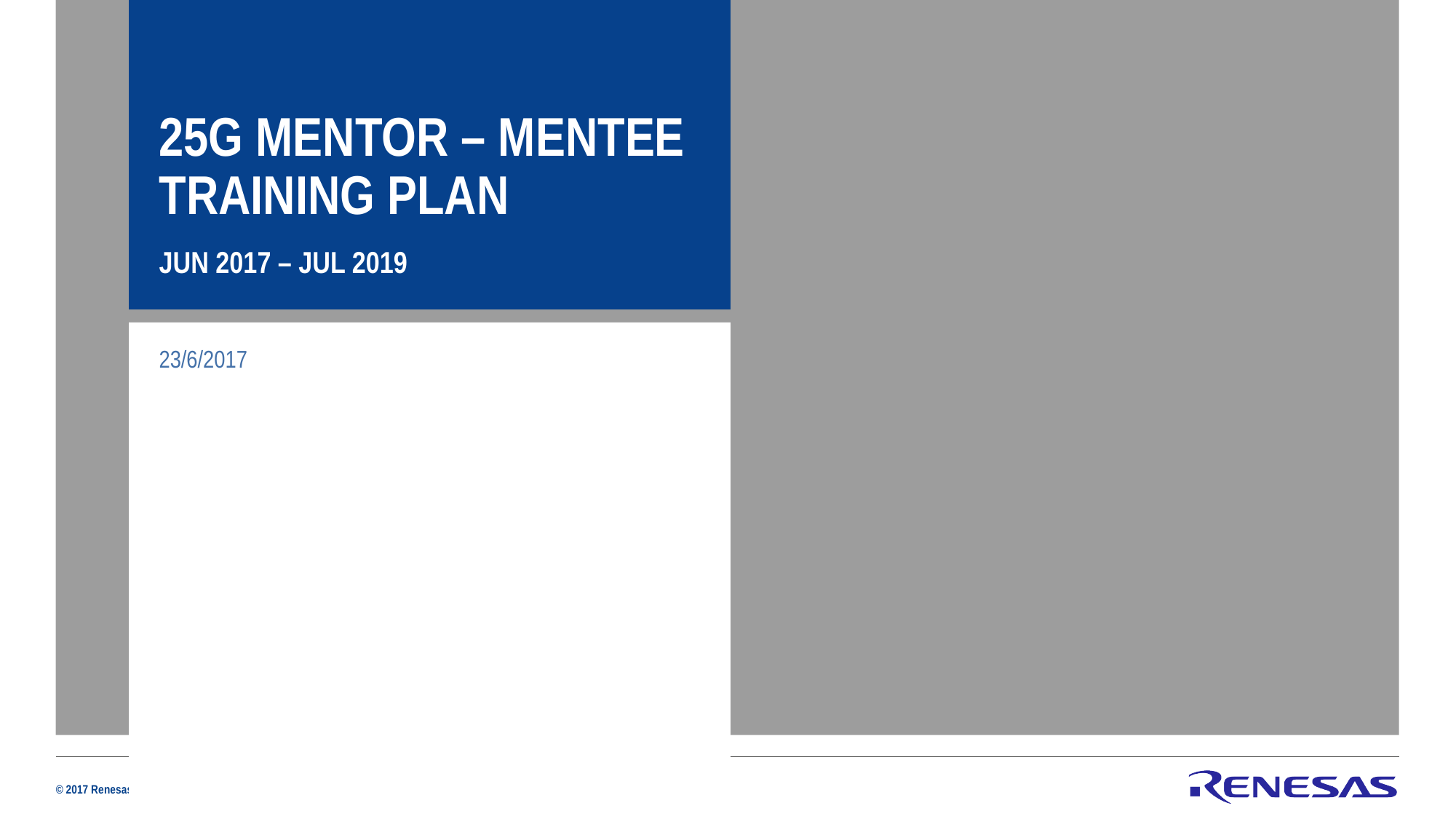

25G MENTOR – MENTEE Training Plan
Jun 2017 – JUL 2019
23/6/2017